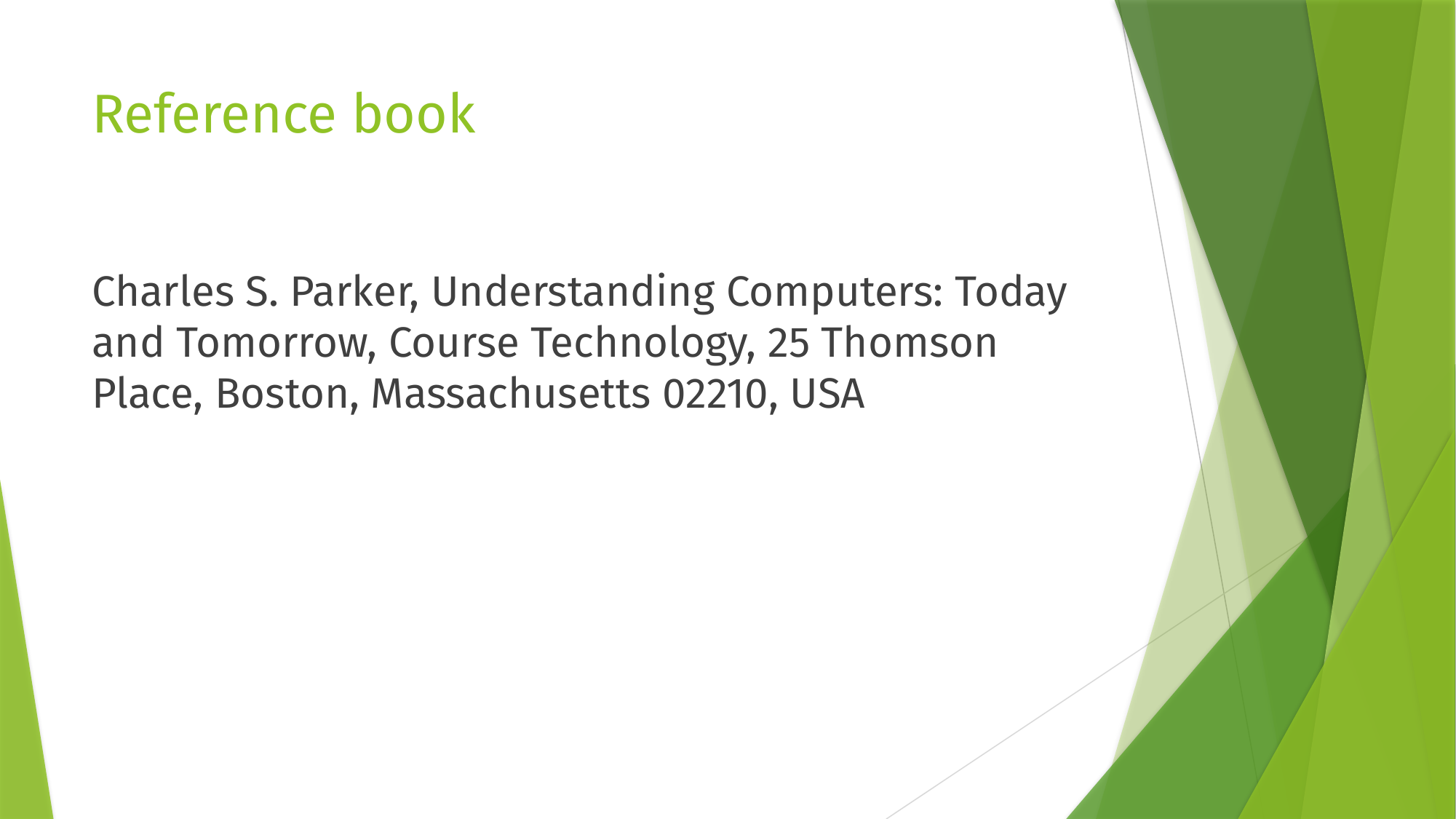

# Reference book
Charles S. Parker, Understanding Computers: Today and Tomorrow, Course Technology, 25 Thomson Place, Boston, Massachusetts 02210, USA